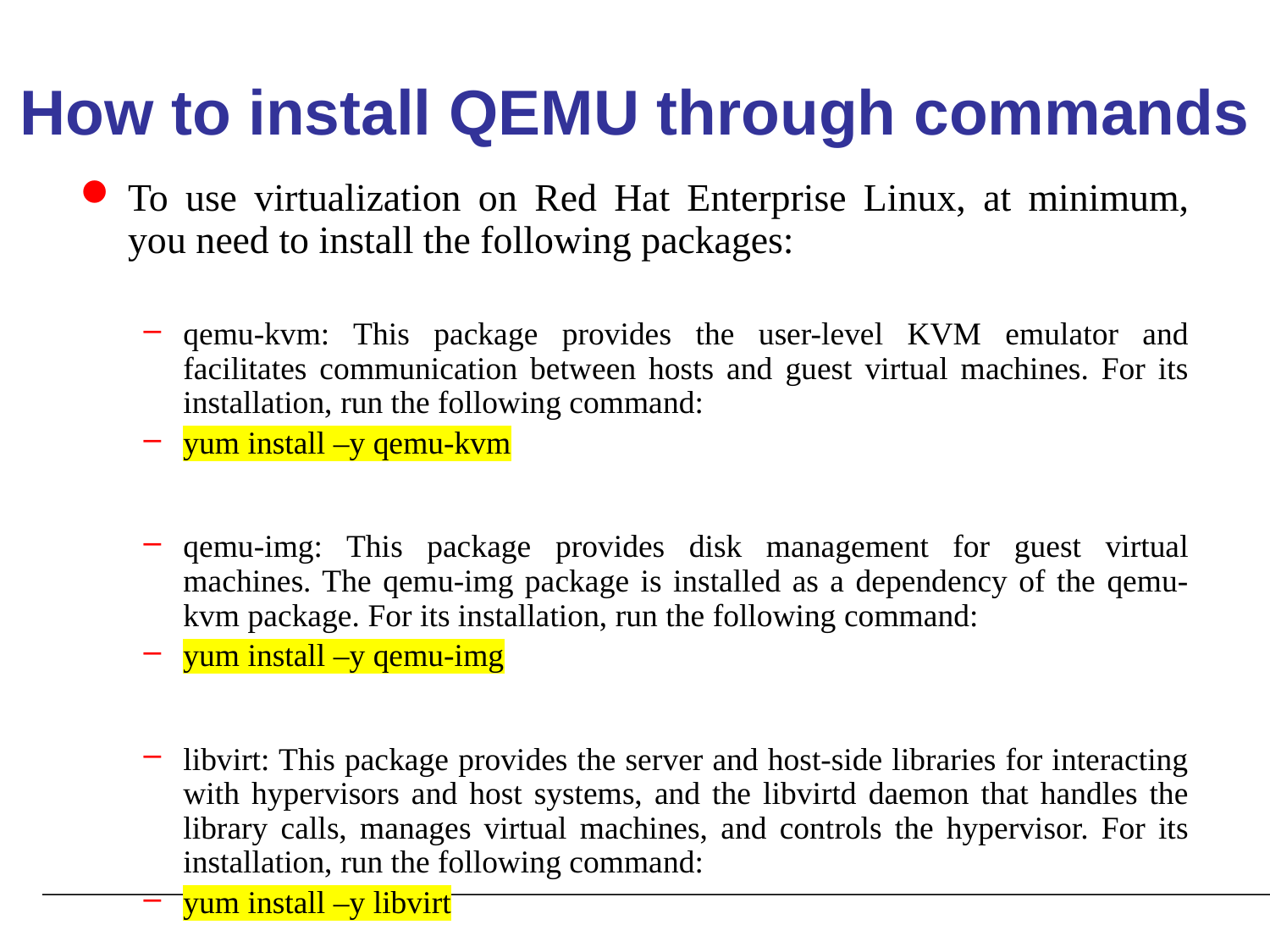

# How to install QEMU through commands
To use virtualization on Red Hat Enterprise Linux, at minimum, you need to install the following packages:

qemu-kvm: This package provides the user-level KVM emulator and facilitates communication between hosts and guest virtual machines. For its installation, run the following command:
yum install –y qemu-kvm

qemu-img: This package provides disk management for guest virtual machines. The qemu-img package is installed as a dependency of the qemu-kvm package. For its installation, run the following command:
yum install –y qemu-img

libvirt: This package provides the server and host-side libraries for interacting with hypervisors and host systems, and the libvirtd daemon that handles the library calls, manages virtual machines, and controls the hypervisor. For its installation, run the following command:
yum install –y libvirt